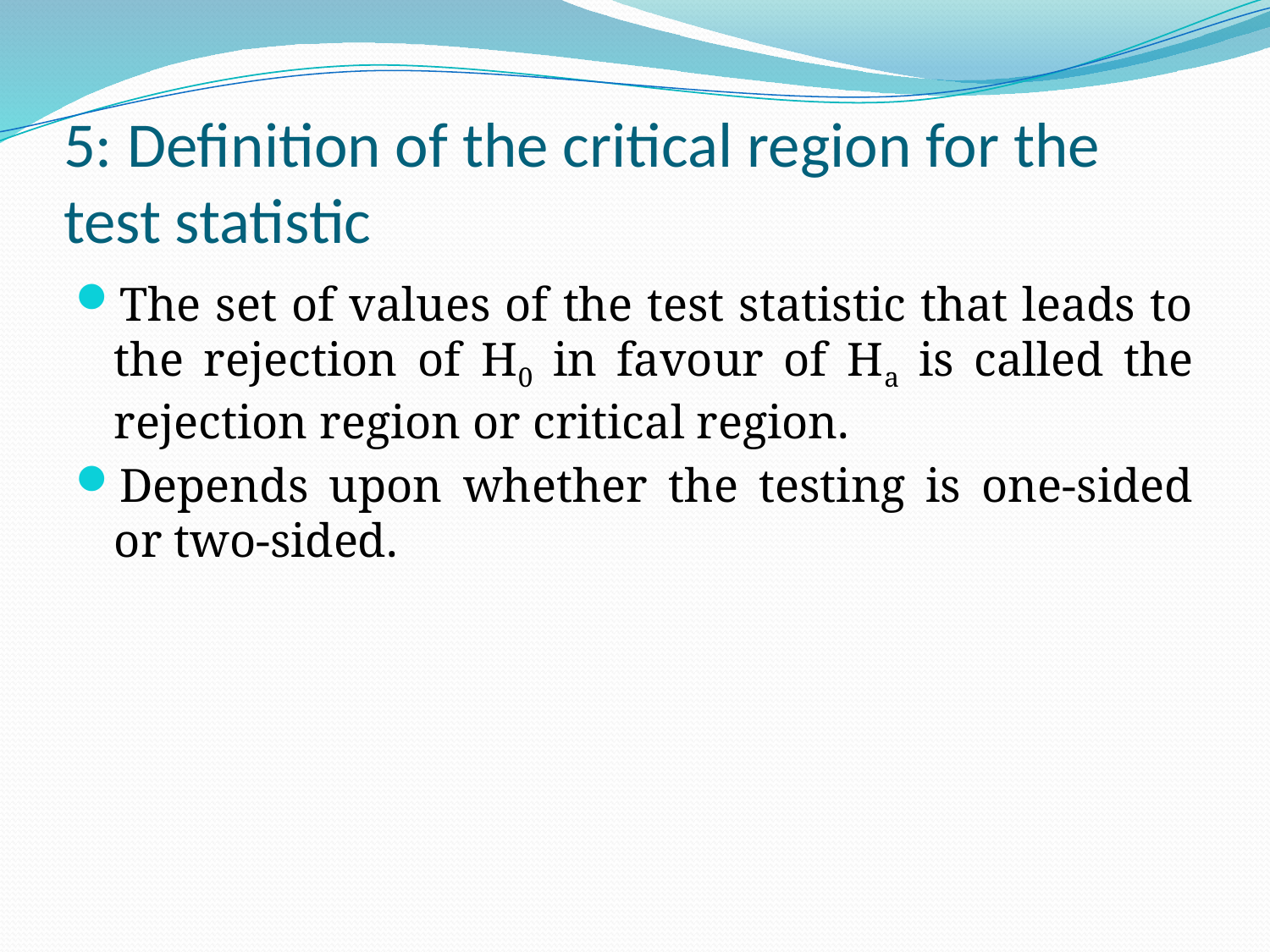

# 5: Definition of the critical region for the test statistic
The set of values of the test statistic that leads to the rejection of H0 in favour of Ha is called the rejection region or critical region.
Depends upon whether the testing is one-sided or two-sided.